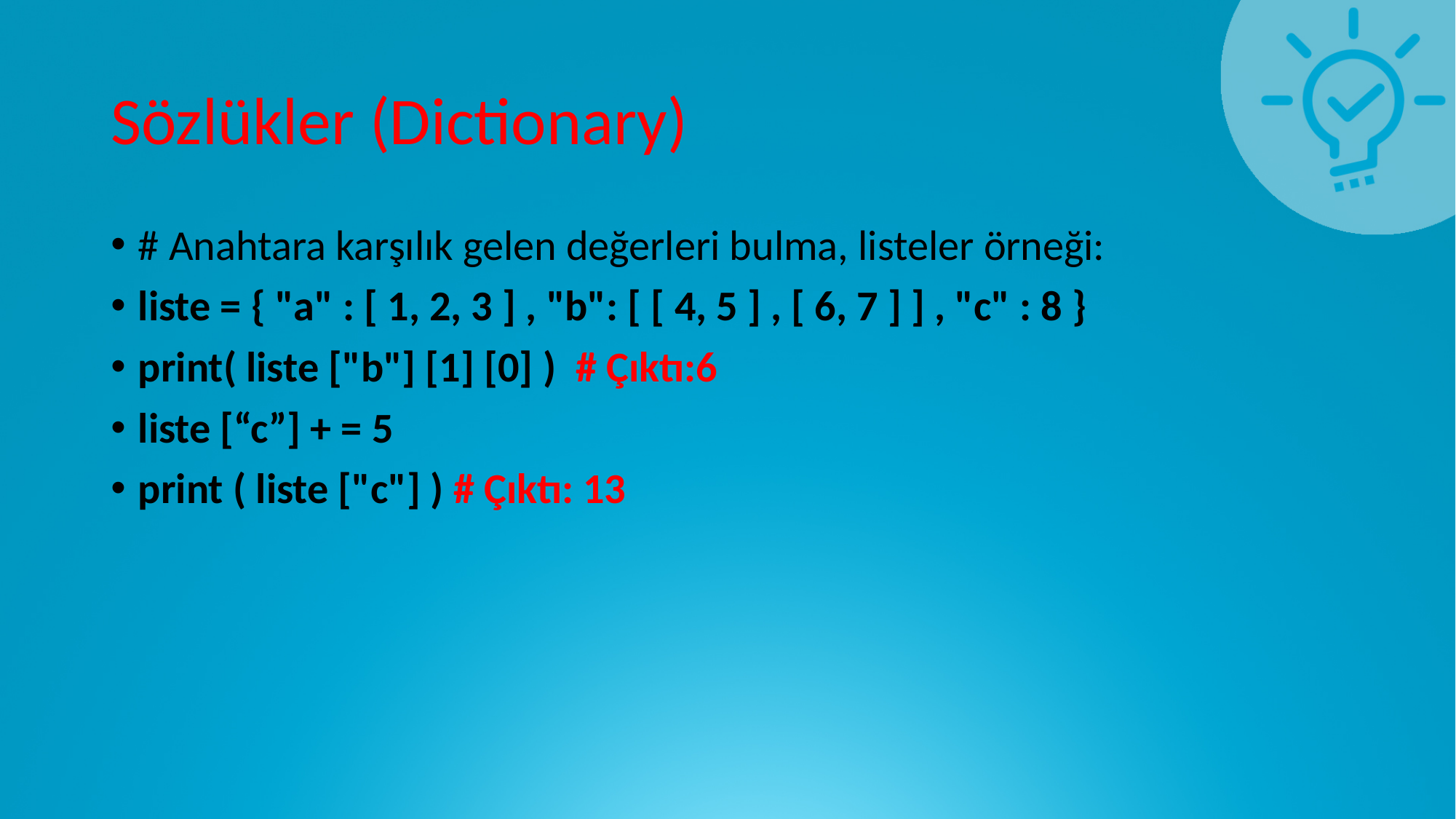

# Sözlükler (Dictionary)
# Anahtara karşılık gelen değerleri bulma, listeler örneği:
liste = { "a" : [ 1, 2, 3 ] , "b": [ [ 4, 5 ] , [ 6, 7 ] ] , "c" : 8 }
print( liste ["b"] [1] [0] )  # Çıktı:6
liste [“c”] + = 5
print ( liste ["c"] ) # Çıktı: 13